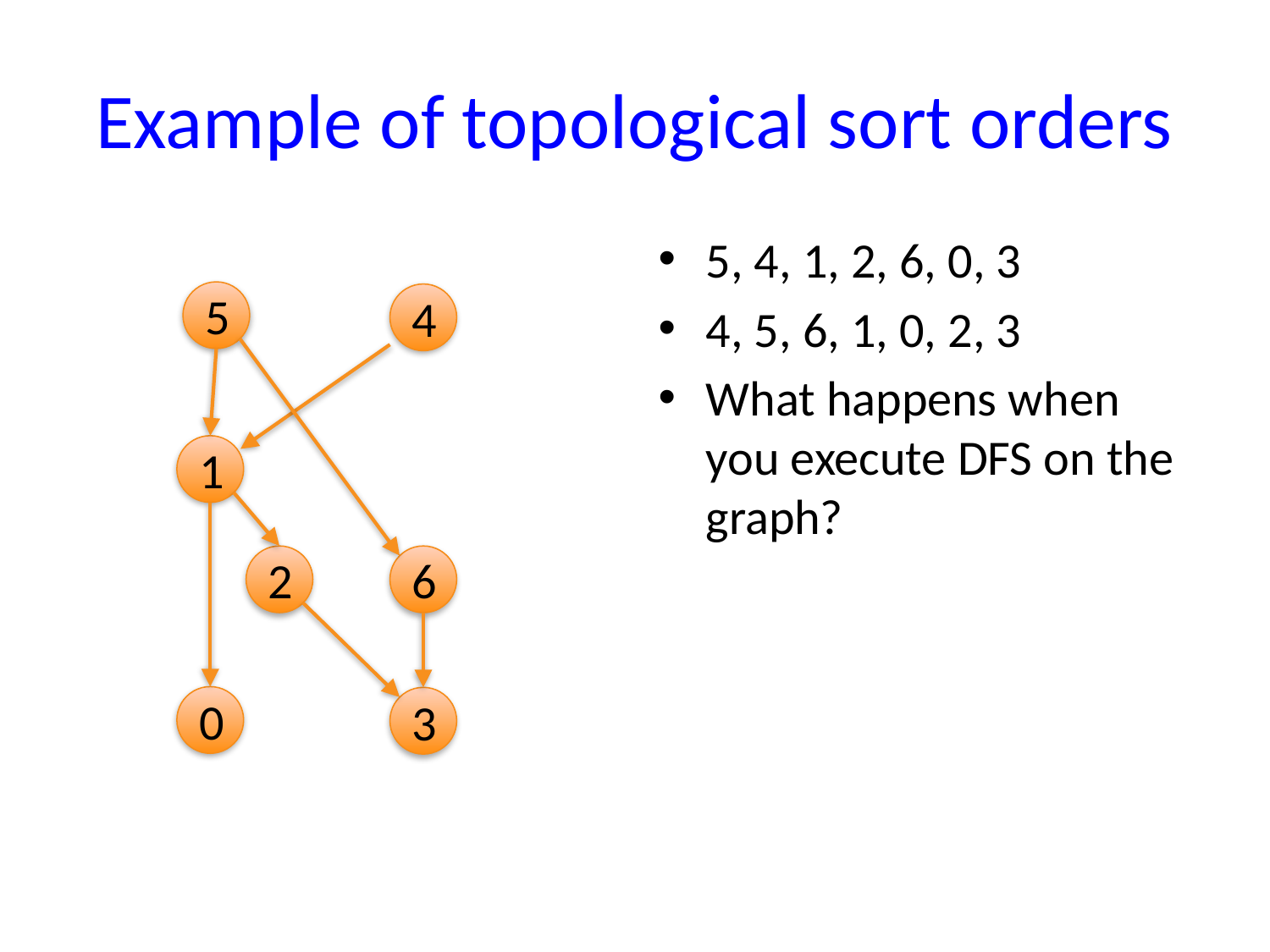

# Example of topological sort orders

5, 4, 1, 2, 6, 0, 3
4, 5, 6, 1, 0, 2, 3
What happens when you execute DFS on the graph?
5
4
1
6
2
0
3